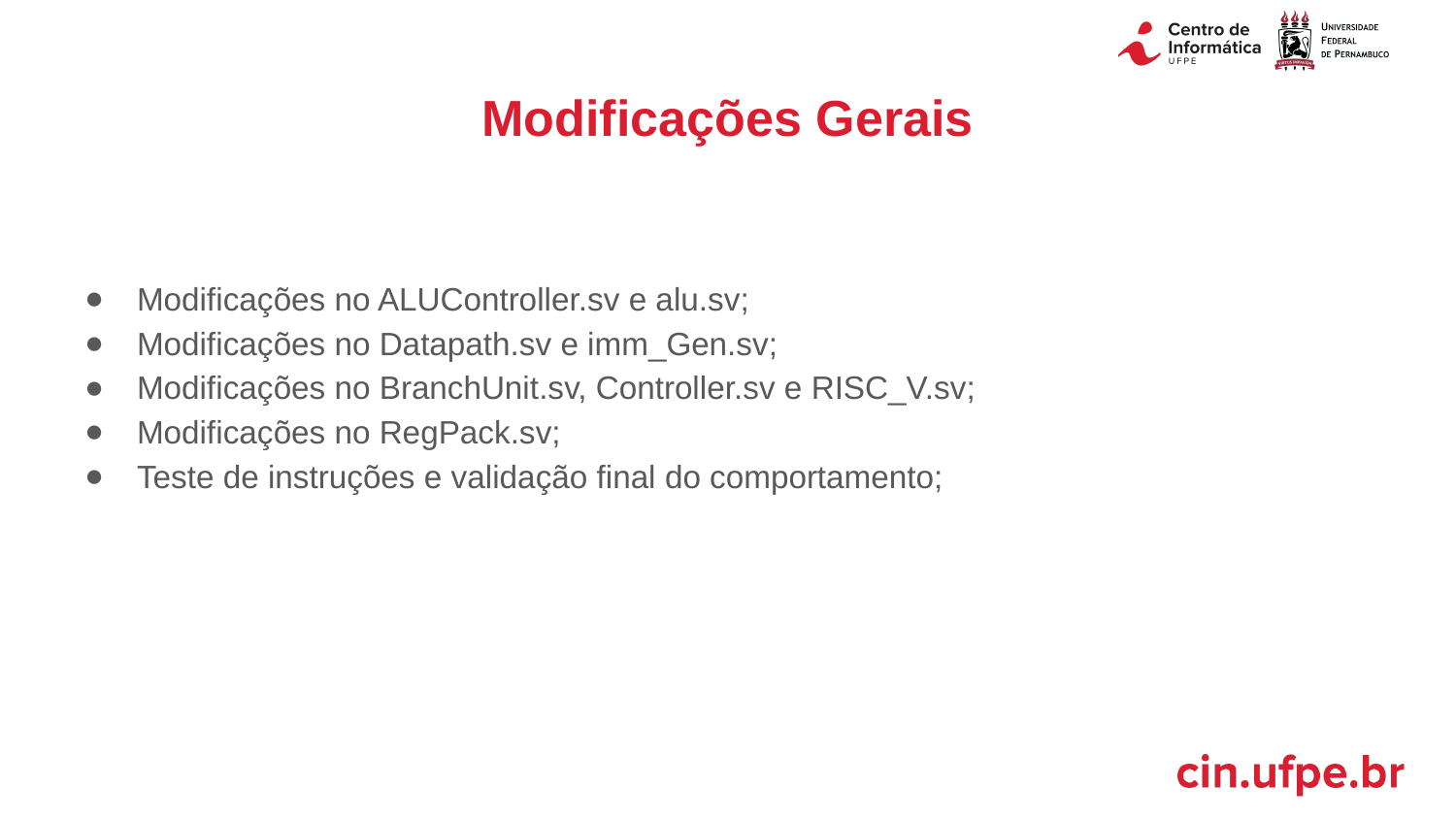

# Modificações Gerais
Modificações no ALUController.sv e alu.sv;
Modificações no Datapath.sv e imm_Gen.sv;
Modificações no BranchUnit.sv, Controller.sv e RISC_V.sv;
Modificações no RegPack.sv;
Teste de instruções e validação final do comportamento;